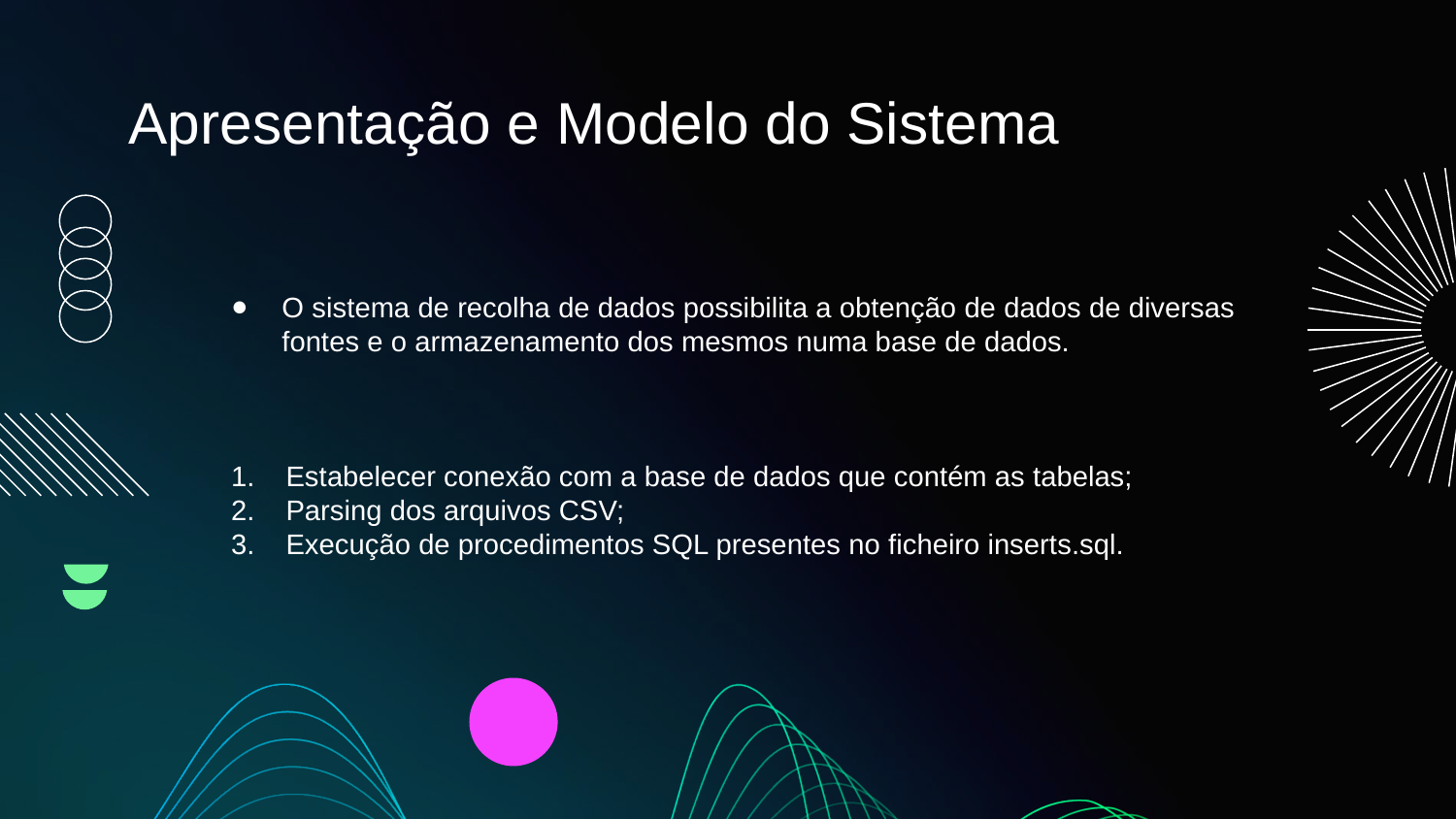

# Apresentação e Modelo do Sistema

O sistema de recolha de dados possibilita a obtenção de dados de diversas fontes e o armazenamento dos mesmos numa base de dados.

Estabelecer conexão com a base de dados que contém as tabelas;
Parsing dos arquivos CSV;
Execução de procedimentos SQL presentes no ficheiro inserts.sql.